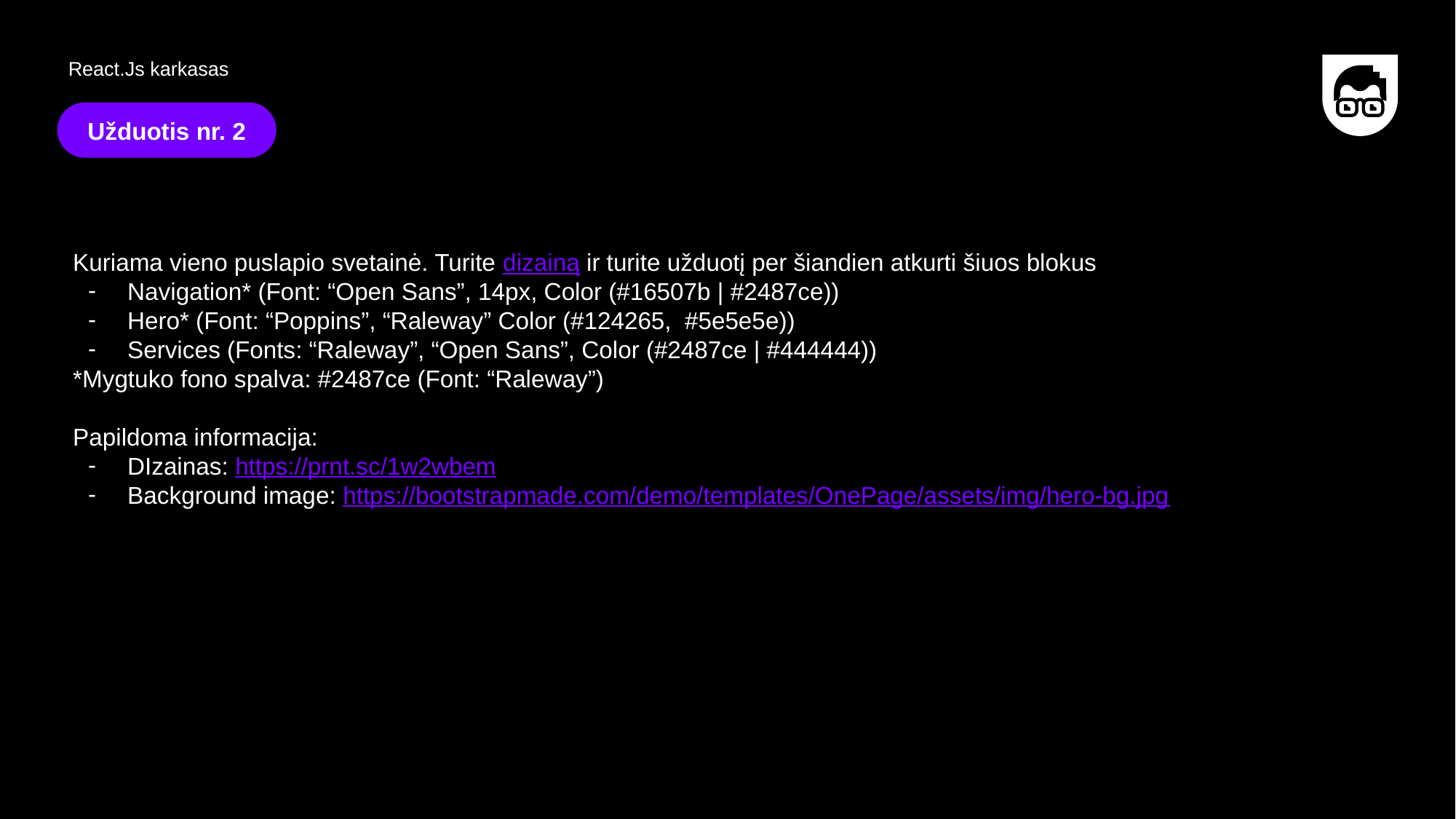

React.Js karkasas
Užduotis nr. 2
Kuriama vieno puslapio svetainė. Turite dizainą ir turite užduotį per šiandien atkurti šiuos blokus
Navigation* (Font: “Open Sans”, 14px, Color (#16507b | #2487ce))
Hero* (Font: “Poppins”, “Raleway” Color (#124265,  #5e5e5e))
Services (Fonts: “Raleway”, “Open Sans”, Color (#2487ce | #444444))
*Mygtuko fono spalva: #2487ce (Font: “Raleway”)

Papildoma informacija:
DIzainas: https://prnt.sc/1w2wbem
Background image: https://bootstrapmade.com/demo/templates/OnePage/assets/img/hero-bg.jpg